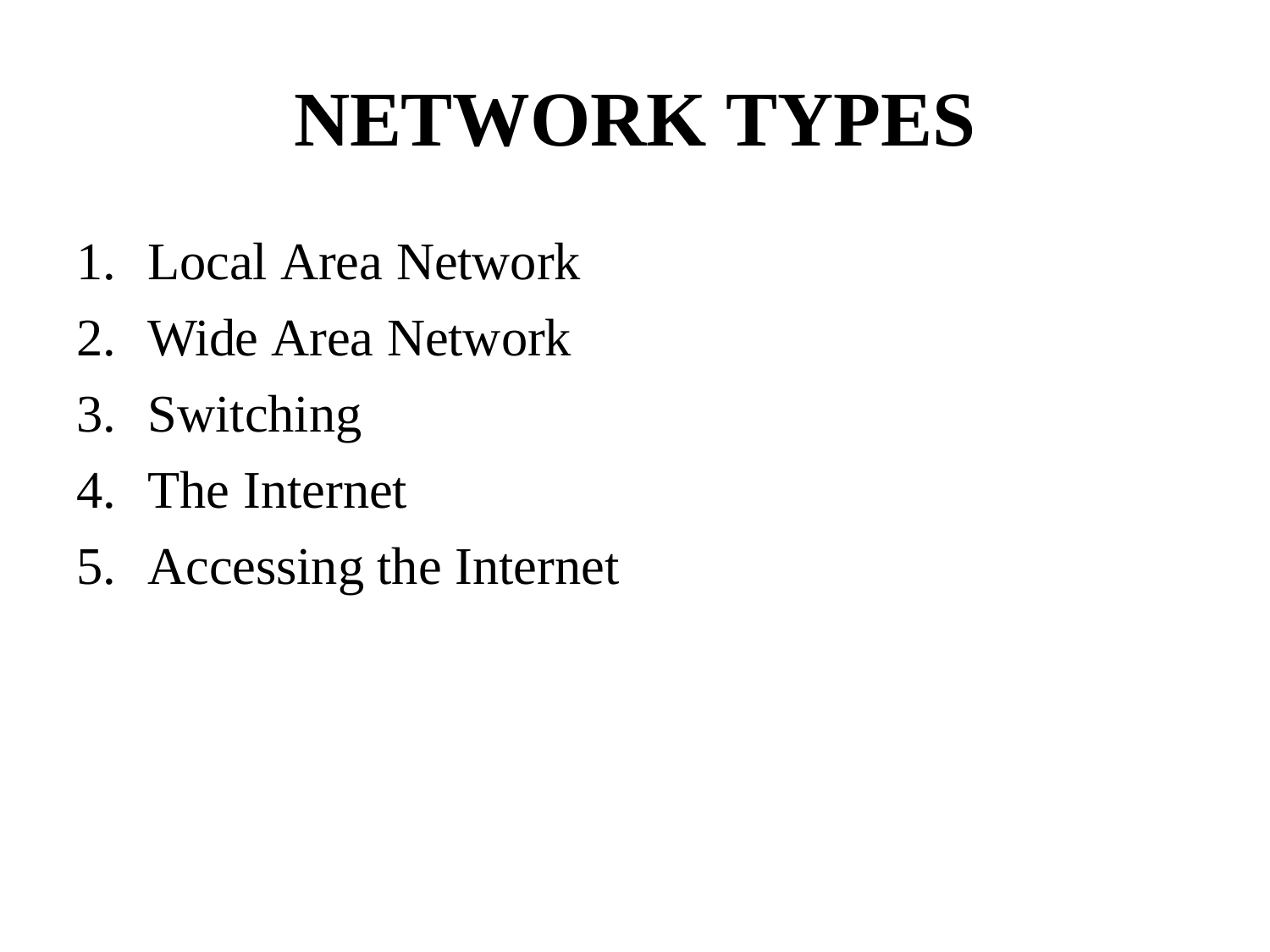

# NETWORK TYPES
Local Area Network
Wide Area Network
Switching
The Internet
Accessing the Internet